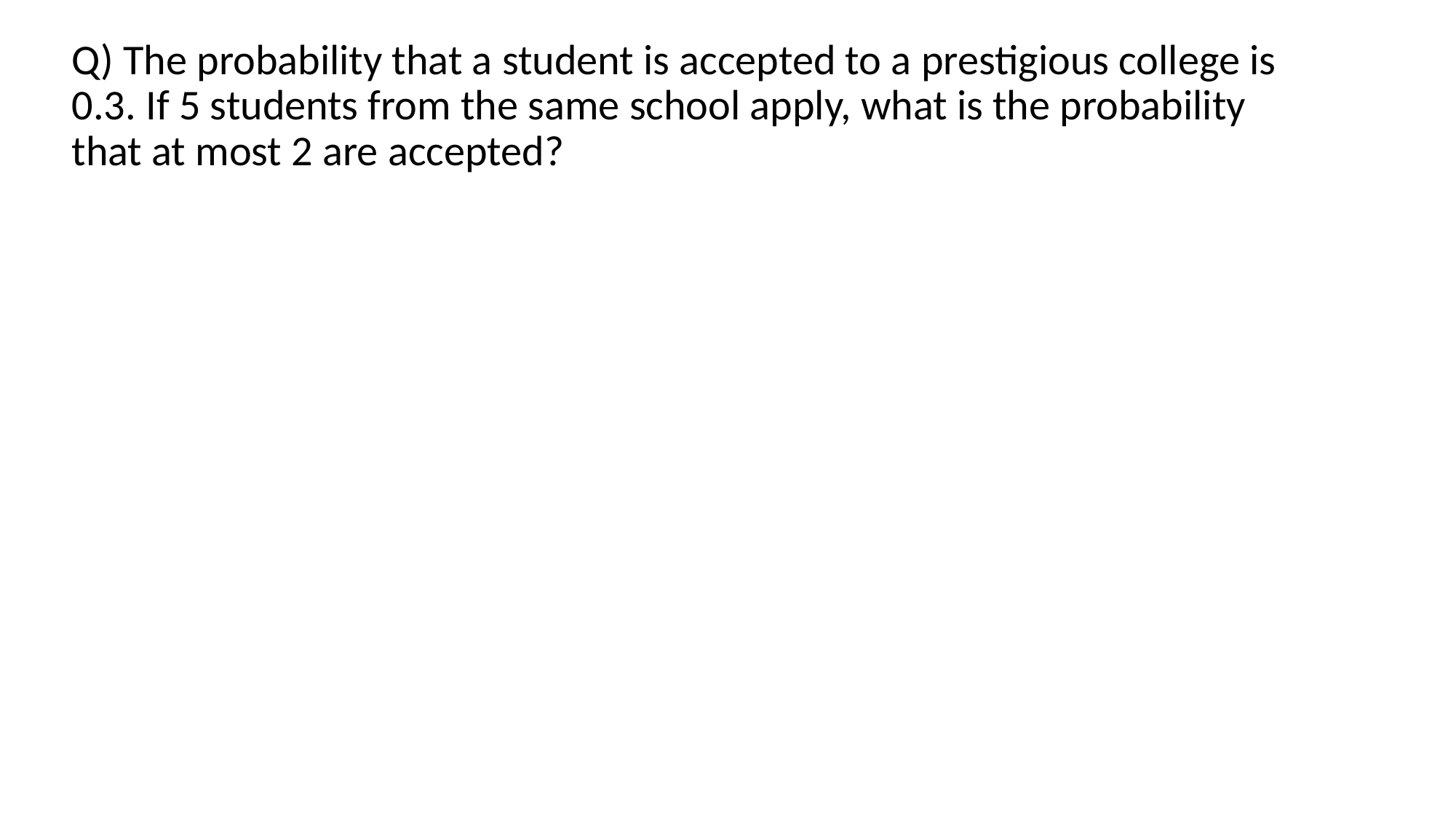

Q) The probability that a student is accepted to a prestigious college is 0.3. If 5 students from the same school apply, what is the probability that at most 2 are accepted?